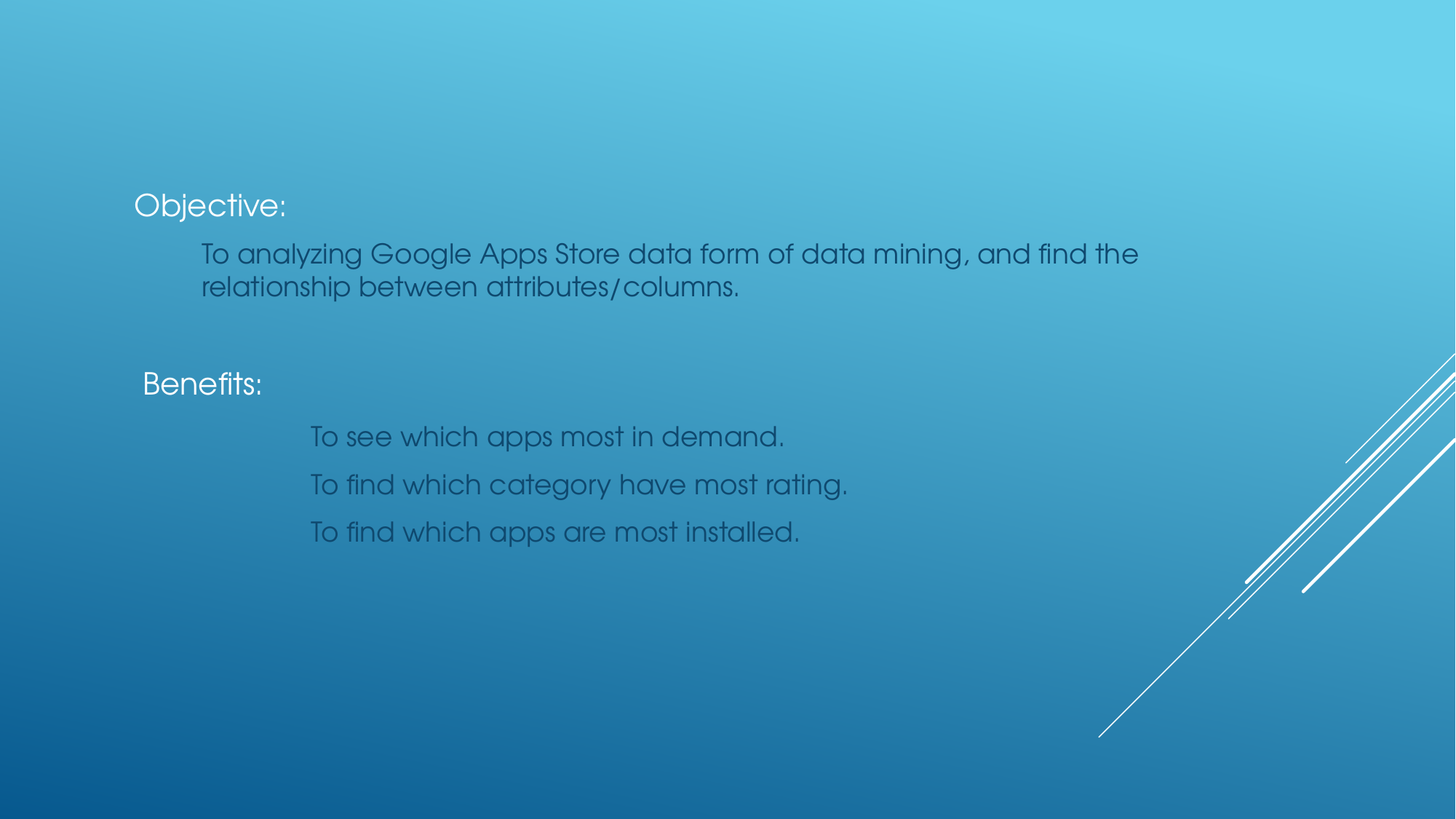

Objective:
To analyzing Google Apps Store data form of data mining, and find the relationship between attributes/columns.

      Benefits:
		To see which apps most in demand.
		To find which category have most rating.
		To find which apps are most installed.